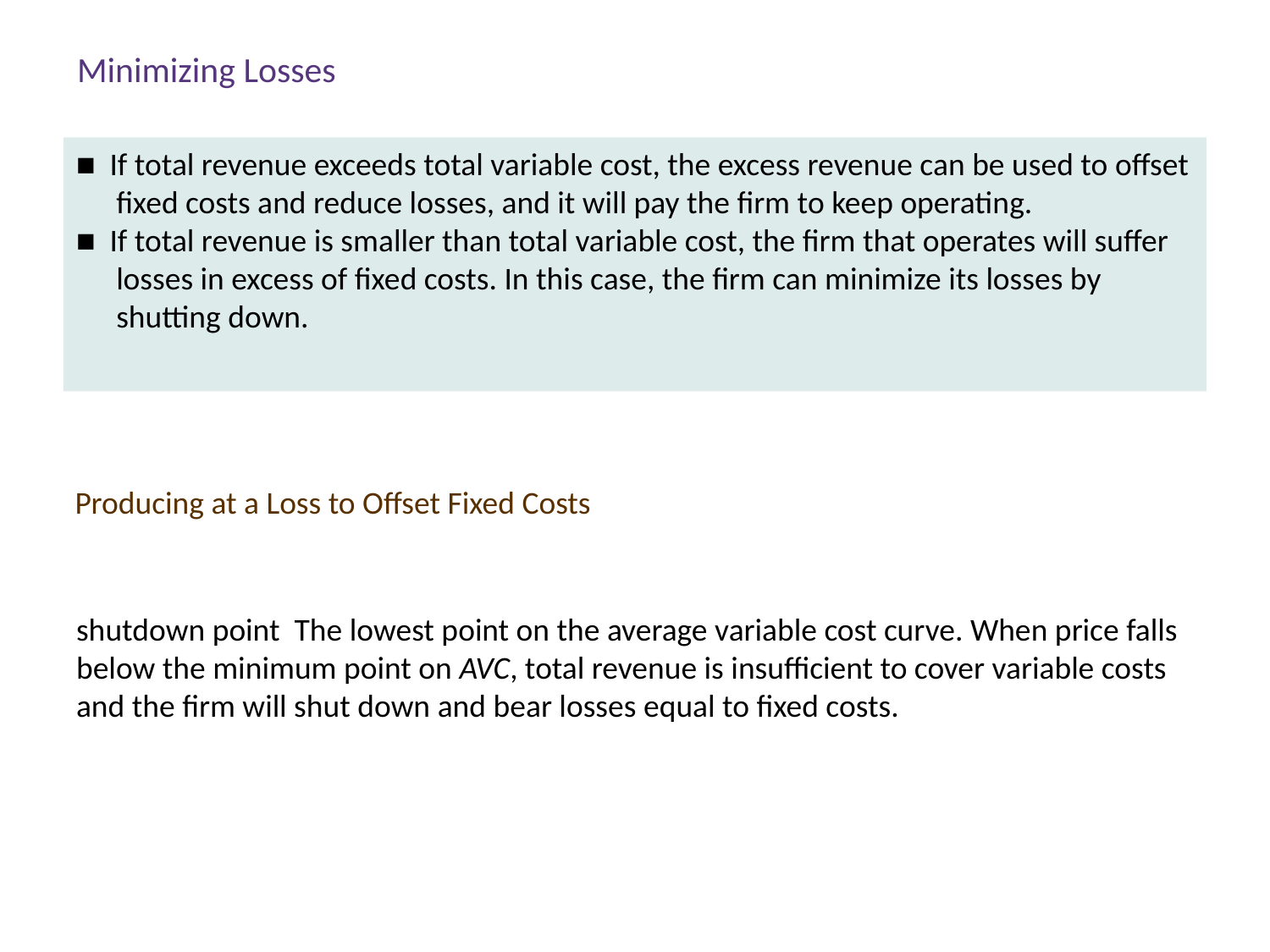

Minimizing Losses
■  If total revenue exceeds total variable cost, the excess revenue can be used to offset fixed costs and reduce losses, and it will pay the firm to keep operating.
■  If total revenue is smaller than total variable cost, the firm that operates will suffer losses in excess of fixed costs. In this case, the firm can minimize its losses by shutting down.
Producing at a Loss to Offset Fixed Costs
shutdown point  The lowest point on the average variable cost curve. When price falls below the minimum point on AVC, total revenue is insufficient to cover variable costs and the firm will shut down and bear losses equal to fixed costs.